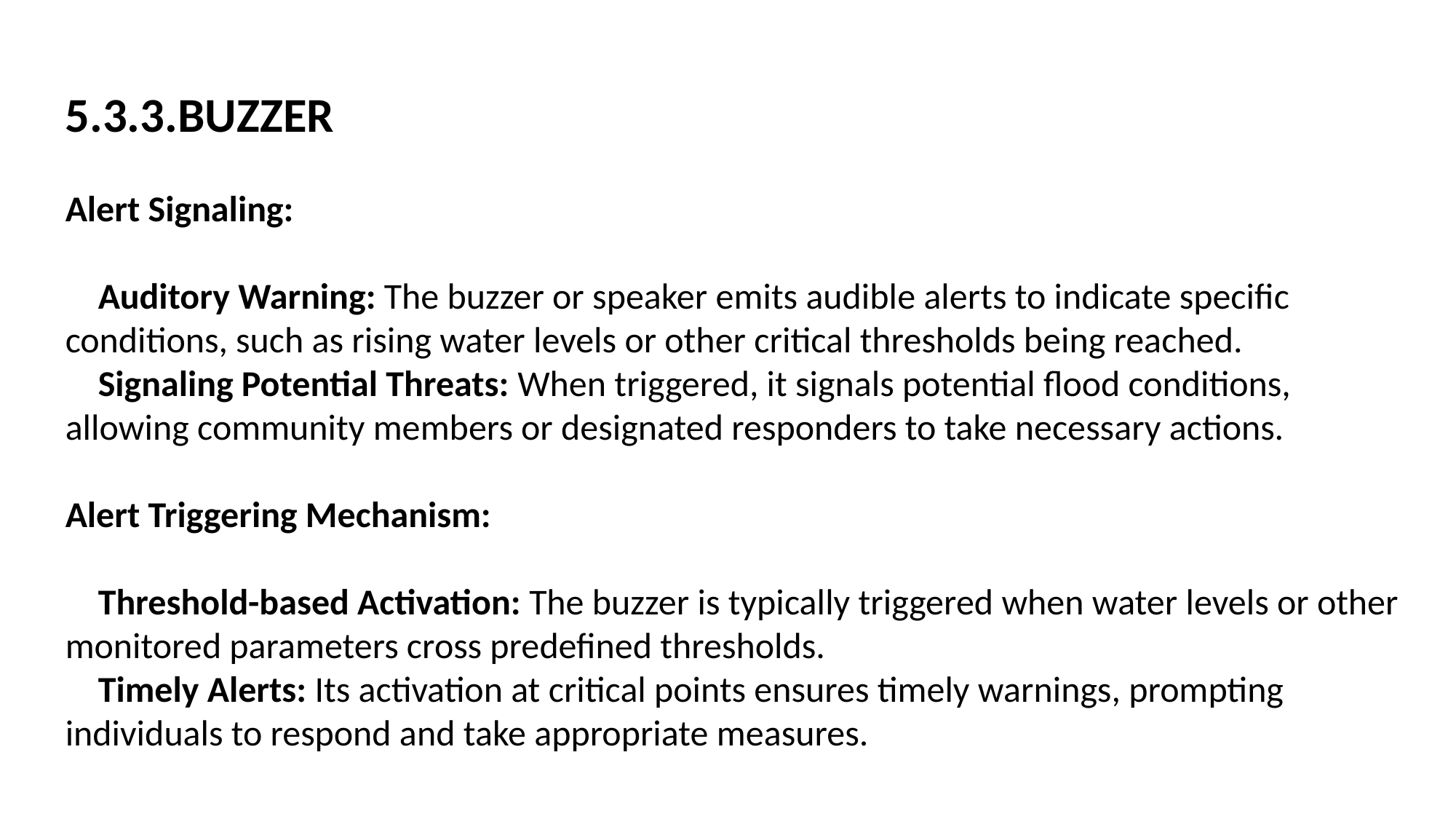

5.3.3.BUZZER

Alert Signaling:

    Auditory Warning: The buzzer or speaker emits audible alerts to indicate specific conditions, such as rising water levels or other critical thresholds being reached.
    Signaling Potential Threats: When triggered, it signals potential flood conditions, allowing community members or designated responders to take necessary actions.

Alert Triggering Mechanism:

    Threshold-based Activation: The buzzer is typically triggered when water levels or other monitored parameters cross predefined thresholds.
    Timely Alerts: Its activation at critical points ensures timely warnings, prompting individuals to respond and take appropriate measures.